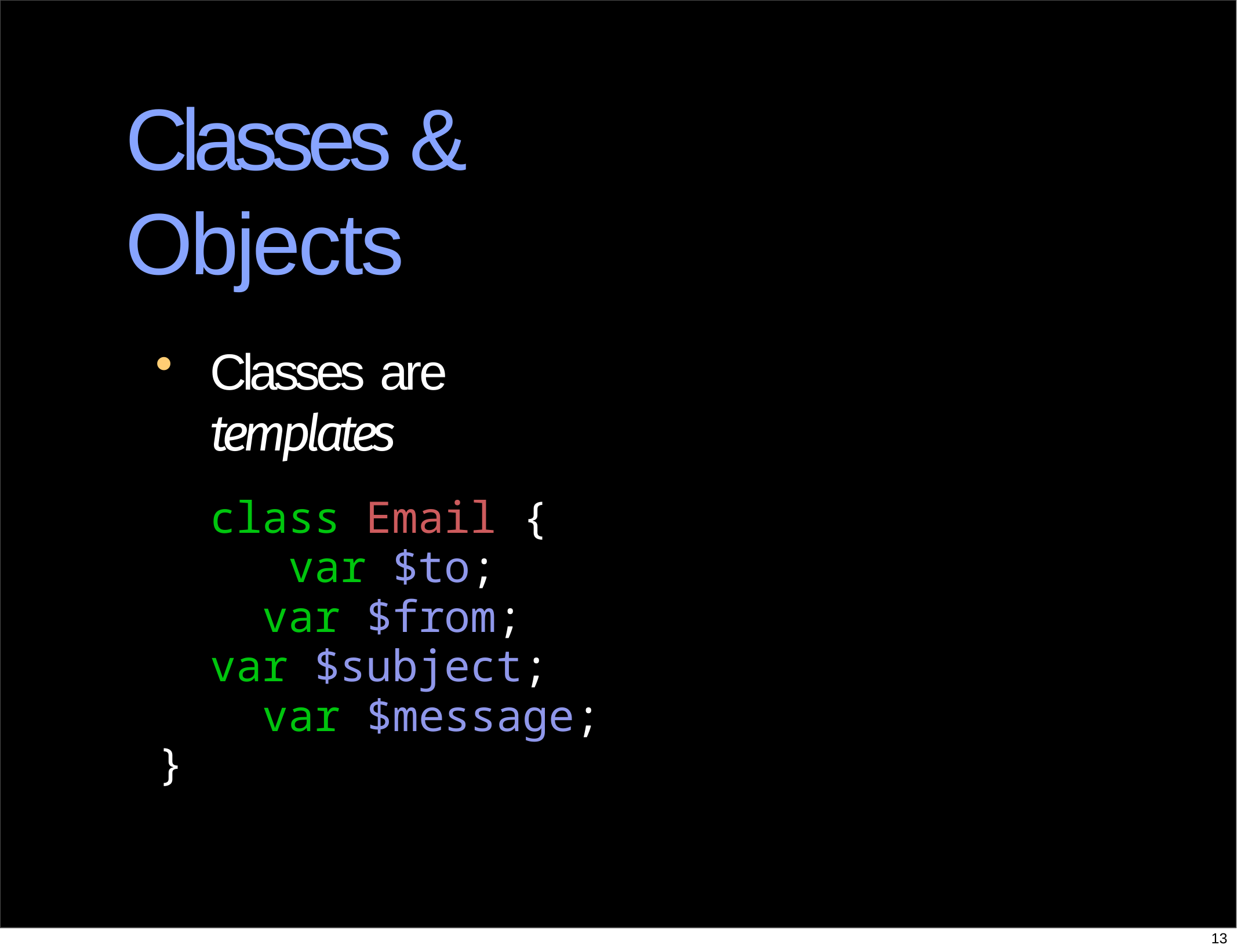

# Classes & Objects
Classes are	templates
class Email {  var $to;  var $from;
var $subject;  var $message;
}
13